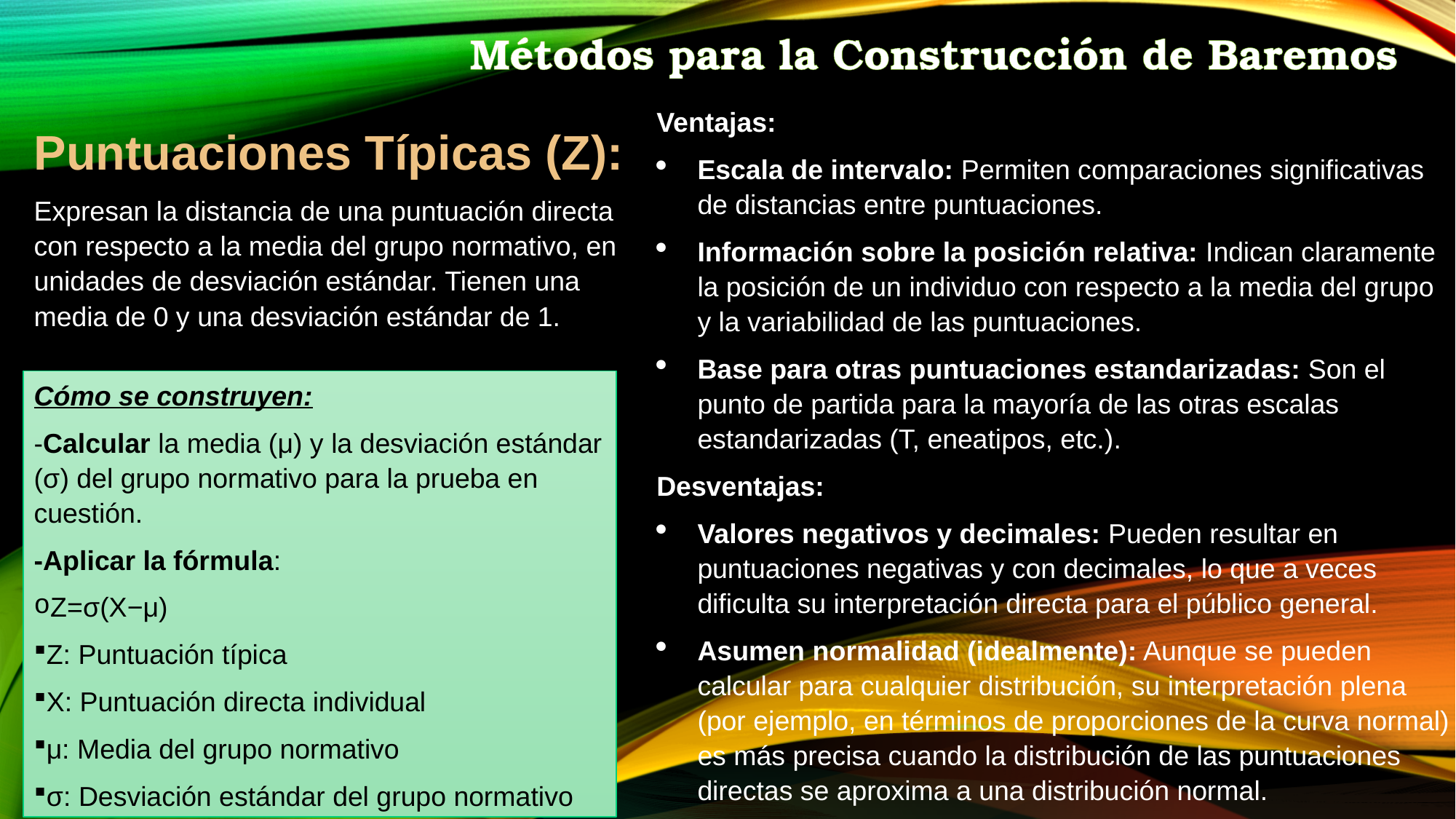

Métodos para la Construcción de Baremos
Ventajas:
Escala de intervalo: Permiten comparaciones significativas de distancias entre puntuaciones.
Información sobre la posición relativa: Indican claramente la posición de un individuo con respecto a la media del grupo  y la variabilidad de las puntuaciones.
Base para otras puntuaciones estandarizadas: Son el punto de partida para la mayoría de las otras escalas estandarizadas (T, eneatipos, etc.).
Desventajas:
Valores negativos y decimales: Pueden resultar en puntuaciones negativas y con decimales, lo que a veces dificulta su interpretación directa para el público general.
Asumen normalidad (idealmente): Aunque se pueden calcular para cualquier distribución, su interpretación plena (por ejemplo, en términos de proporciones de la curva normal) es más precisa cuando la distribución de las puntuaciones directas se aproxima a una distribución normal.
Puntuaciones Típicas (Z):
Expresan la distancia de una puntuación directa con respecto a la media del grupo normativo, en unidades de desviación estándar. Tienen una media de 0 y una desviación estándar de 1.
Cómo se construyen:
-Calcular la media (μ) y la desviación estándar (σ) del grupo normativo para la prueba en cuestión.
-Aplicar la fórmula:
Z=σ(X−μ)​
Z: Puntuación típica
X: Puntuación directa individual
μ: Media del grupo normativo
σ: Desviación estándar del grupo normativo